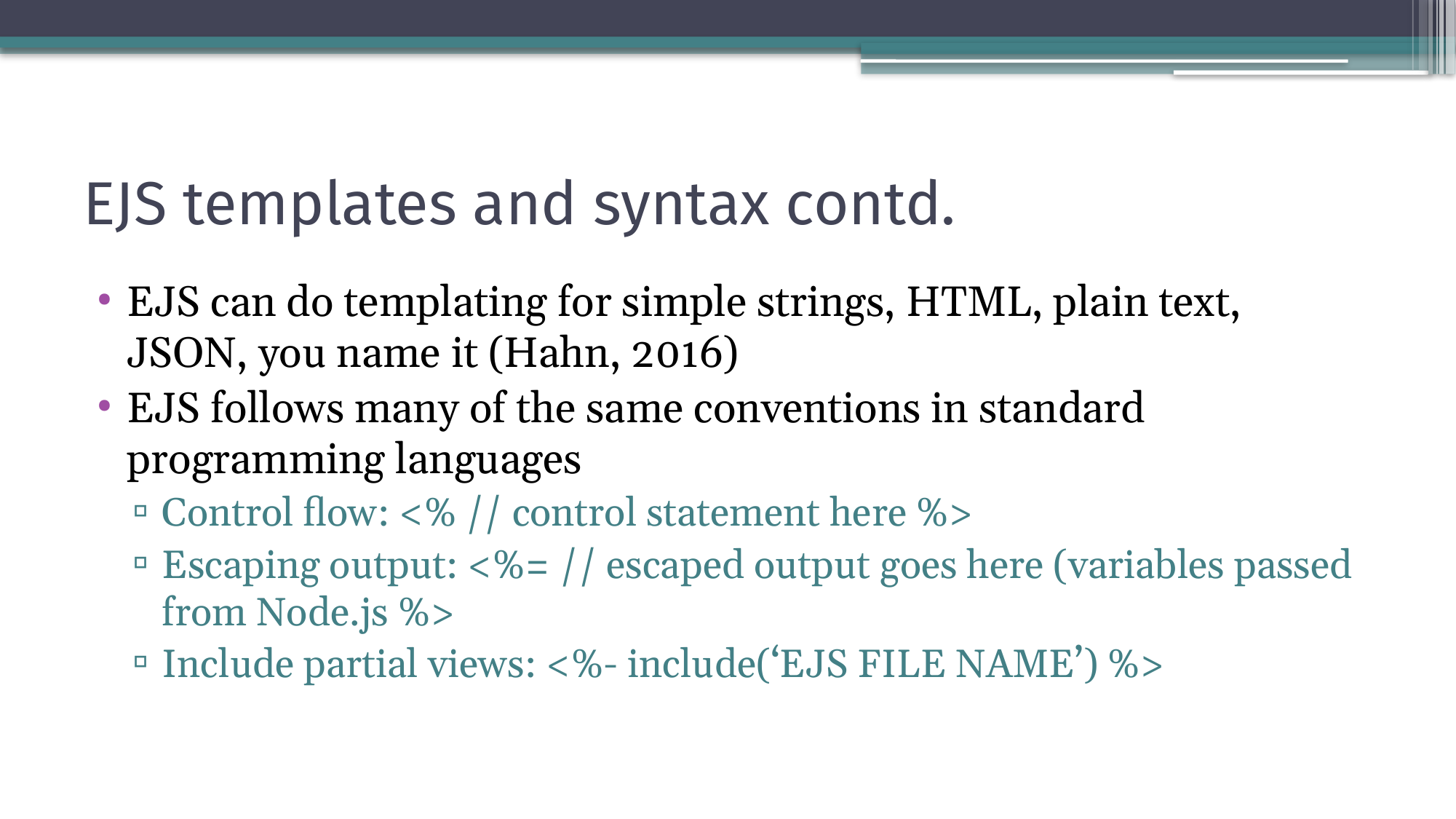

# EJS templates and syntax contd.
EJS can do templating for simple strings, HTML, plain text, JSON, you name it (Hahn, 2016)
EJS follows many of the same conventions in standard programming languages
Control flow: <% // control statement here %>
Escaping output: <%= // escaped output goes here (variables passed from Node.js %>
Include partial views: <%- include(‘EJS FILE NAME’) %>